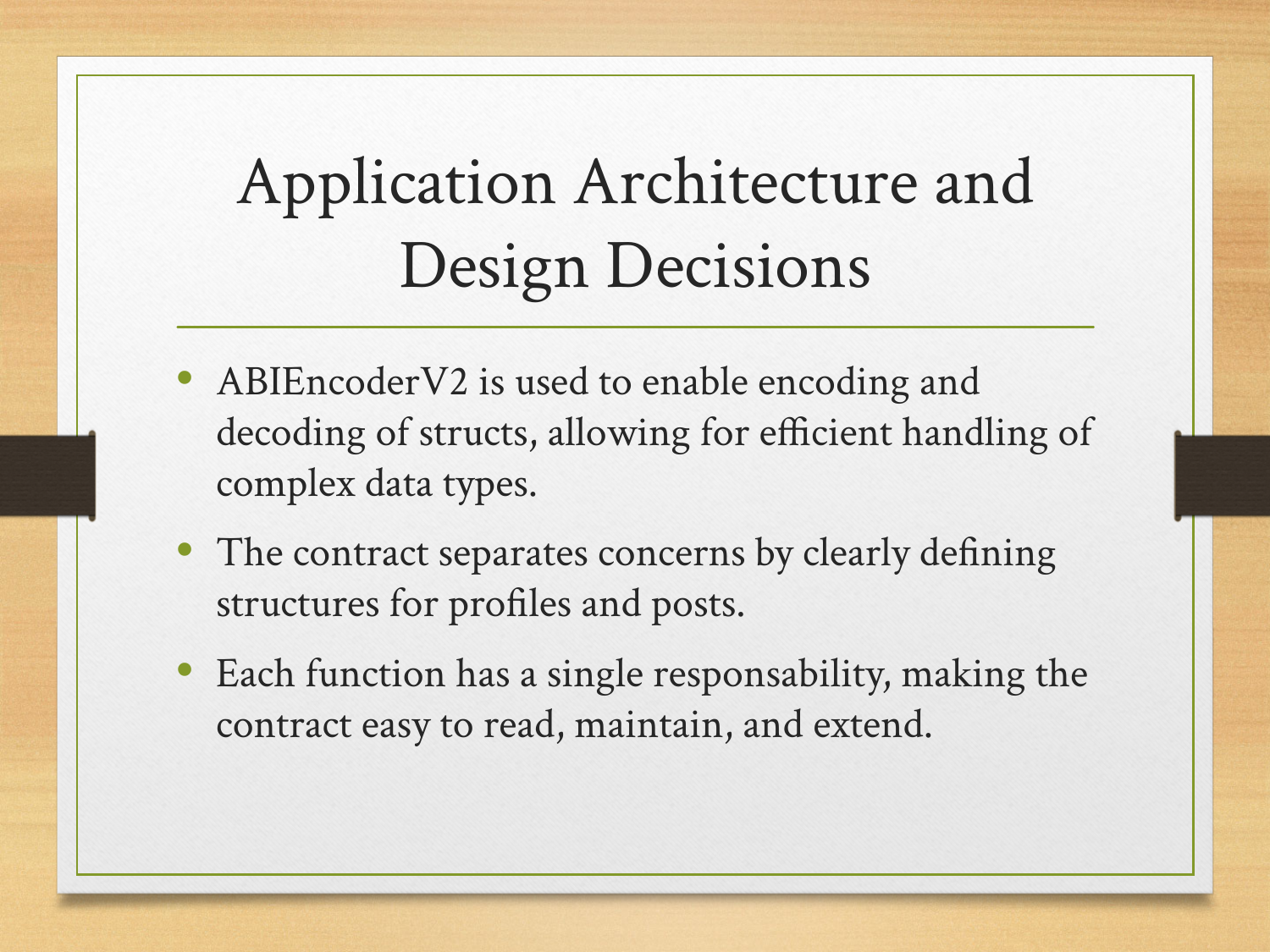

# Application Architecture and Design Decisions
ABIEncoderV2 is used to enable encoding and decoding of structs, allowing for efficient handling of complex data types.
The contract separates concerns by clearly defining structures for profiles and posts.
Each function has a single responsability, making the contract easy to read, maintain, and extend.